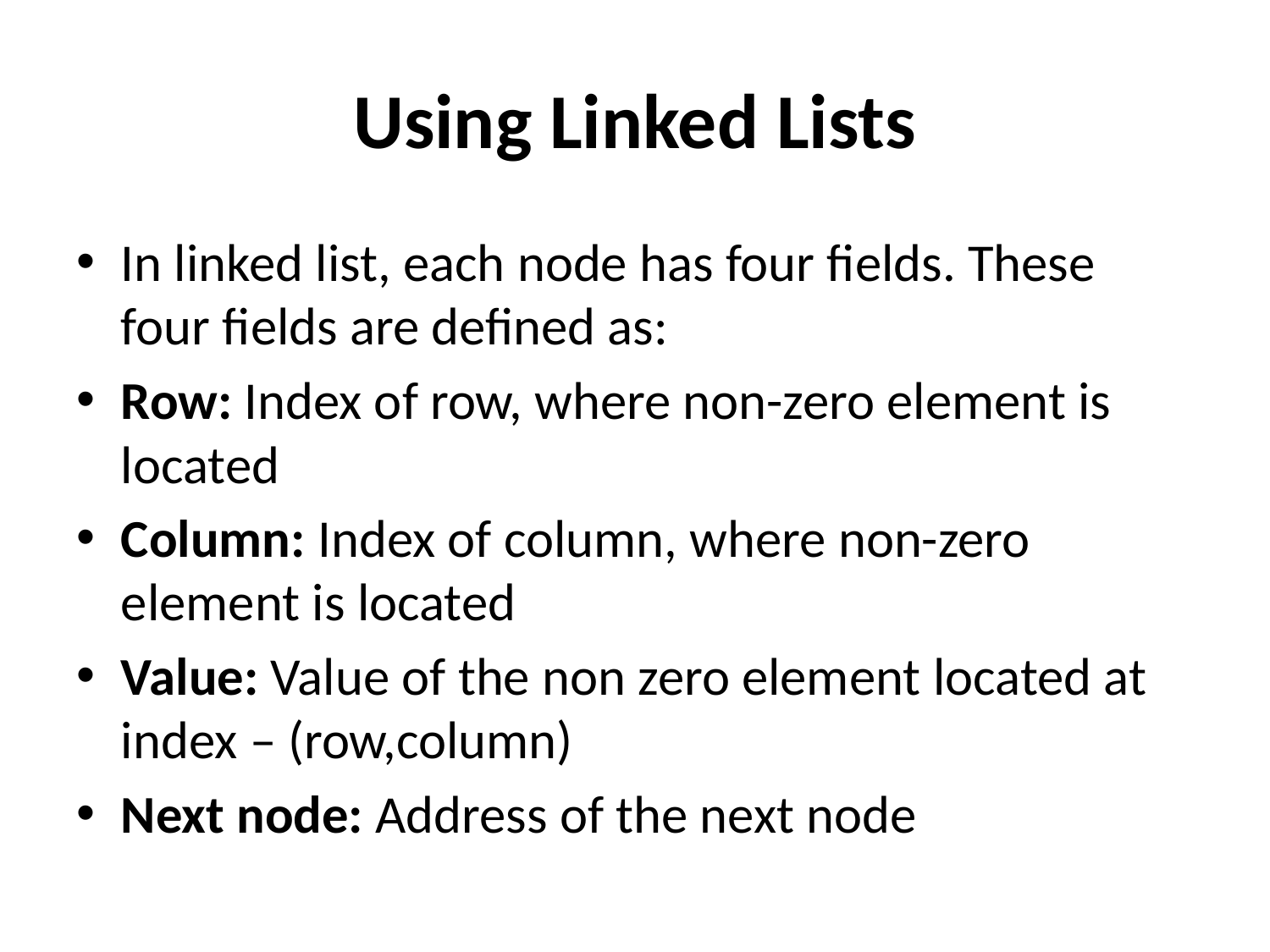

# Using Linked Lists
In linked list, each node has four fields. These four fields are defined as:
Row: Index of row, where non-zero element is located
Column: Index of column, where non-zero element is located
Value: Value of the non zero element located at index – (row,column)
Next node: Address of the next node